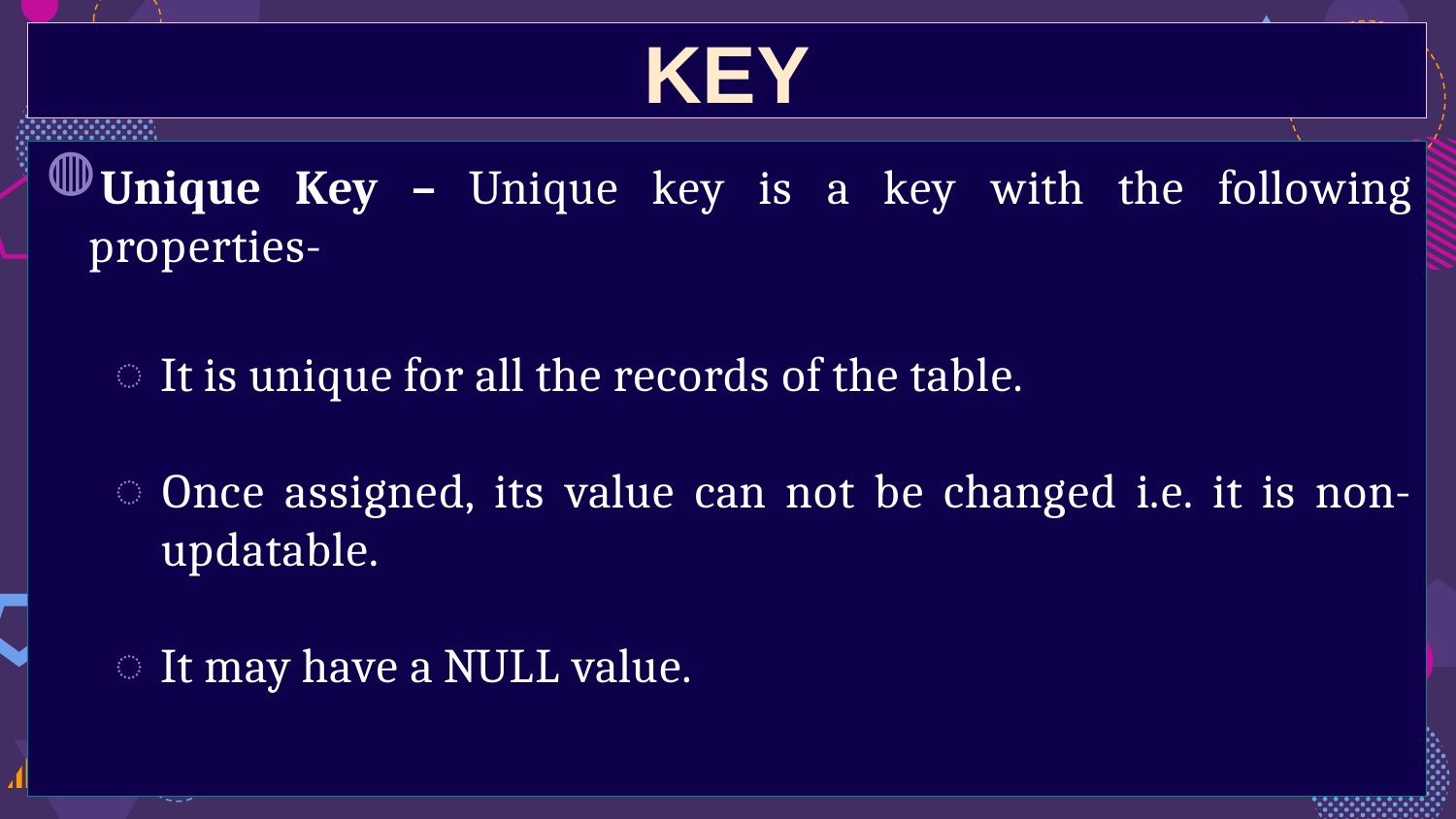

KEY
Unique Key – Unique key is a key with the following properties-

It is unique for all the records of the table.

Once assigned, its value can not be changed i.e. it is non-updatable.

It may have a NULL value.